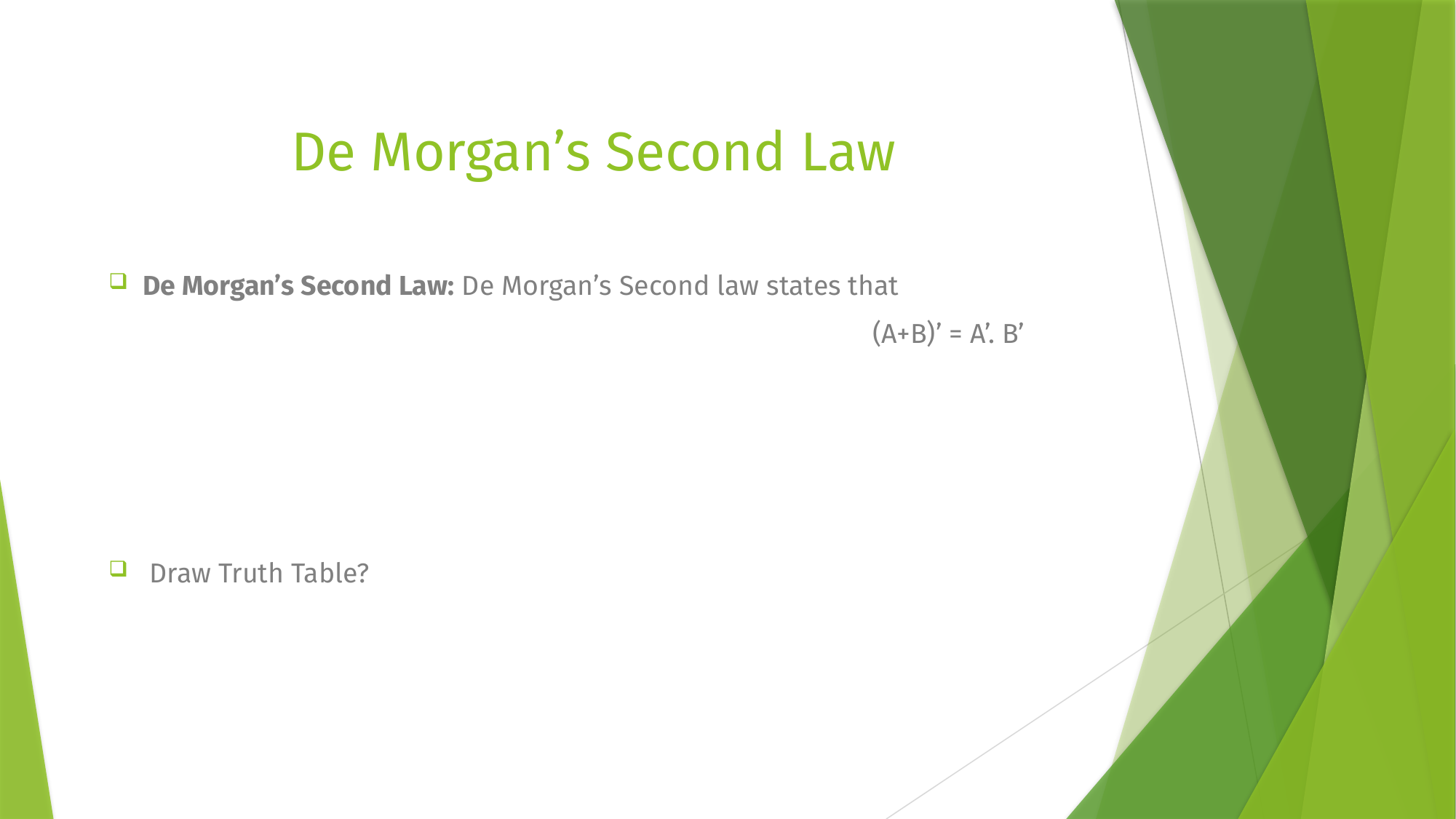

# De Morgan’s Second Law
De Morgan’s Second Law: De Morgan’s Second law states that
							(A+B)’ = A’. B’

Draw Truth Table?